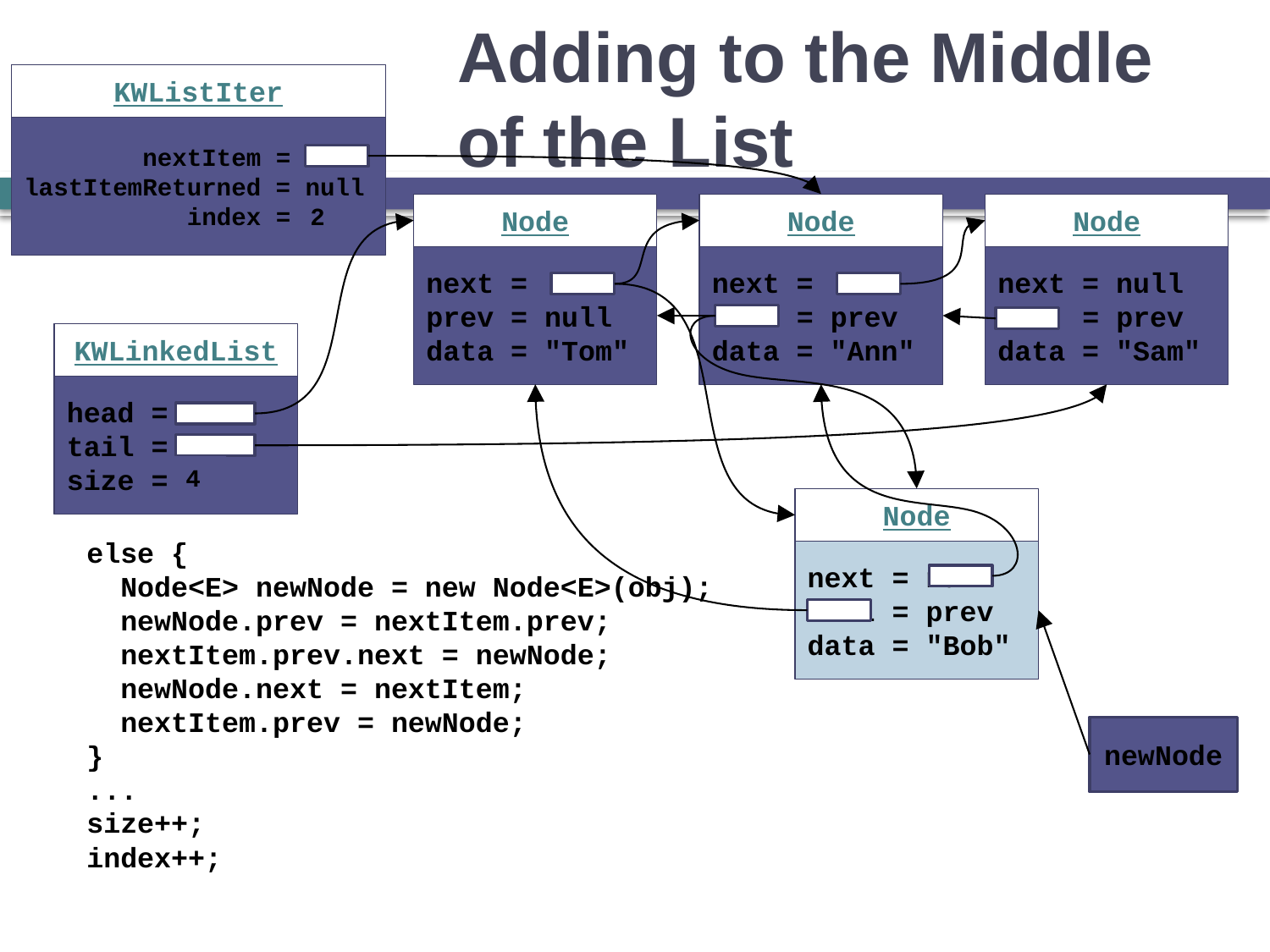

# Adding to the Middle of the List
KWListIter
        nextItem = null
lastItemReturned = null
           index = 1

Node
next =
prev = null
data = "Tom"

Node
Node
next = null
     = prev
data = "Sam"

2
next =
     = prev
data = "Ann"

KWLinkedList
head = null
tail = null
size = 3

4
Node
next = null
null = prev
data = "Bob"
newNode
else {
  Node<E> newNode = new Node<E>(obj);
  newNode.prev = nextItem.prev;
  nextItem.prev.next = newNode;
  newNode.next = nextItem;
  nextItem.prev = newNode;
}
...
size++;
index++;